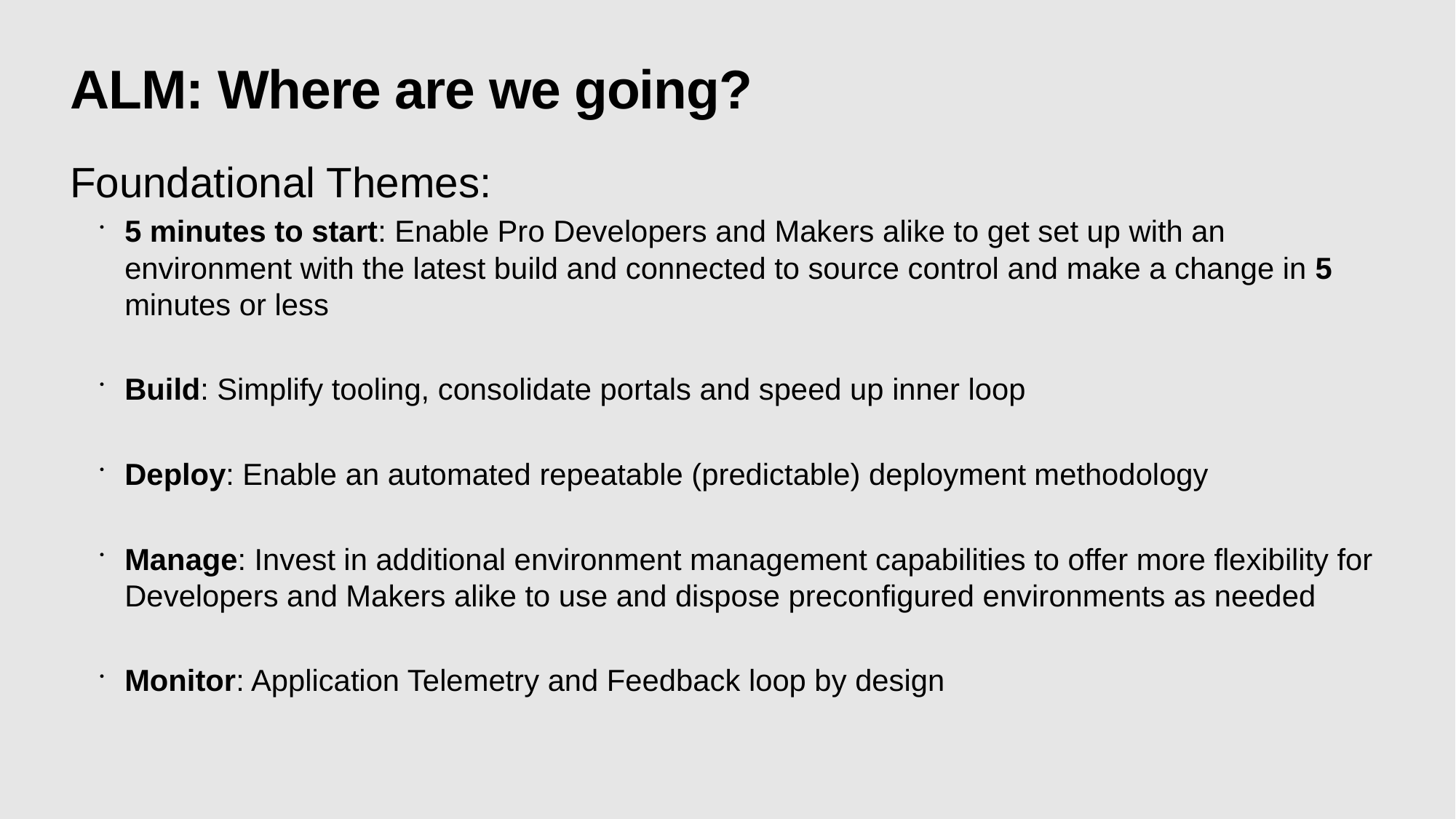

# ALM: Where are we going?
Foundational Themes:
5 minutes to start: Enable Pro Developers and Makers alike to get set up with an environment with the latest build and connected to source control and make a change in 5 minutes or less

Build: Simplify tooling, consolidate portals and speed up inner loop

Deploy: Enable an automated repeatable (predictable) deployment methodology

Manage: Invest in additional environment management capabilities to offer more flexibility for Developers and Makers alike to use and dispose preconfigured environments as needed

Monitor: Application Telemetry and Feedback loop by design